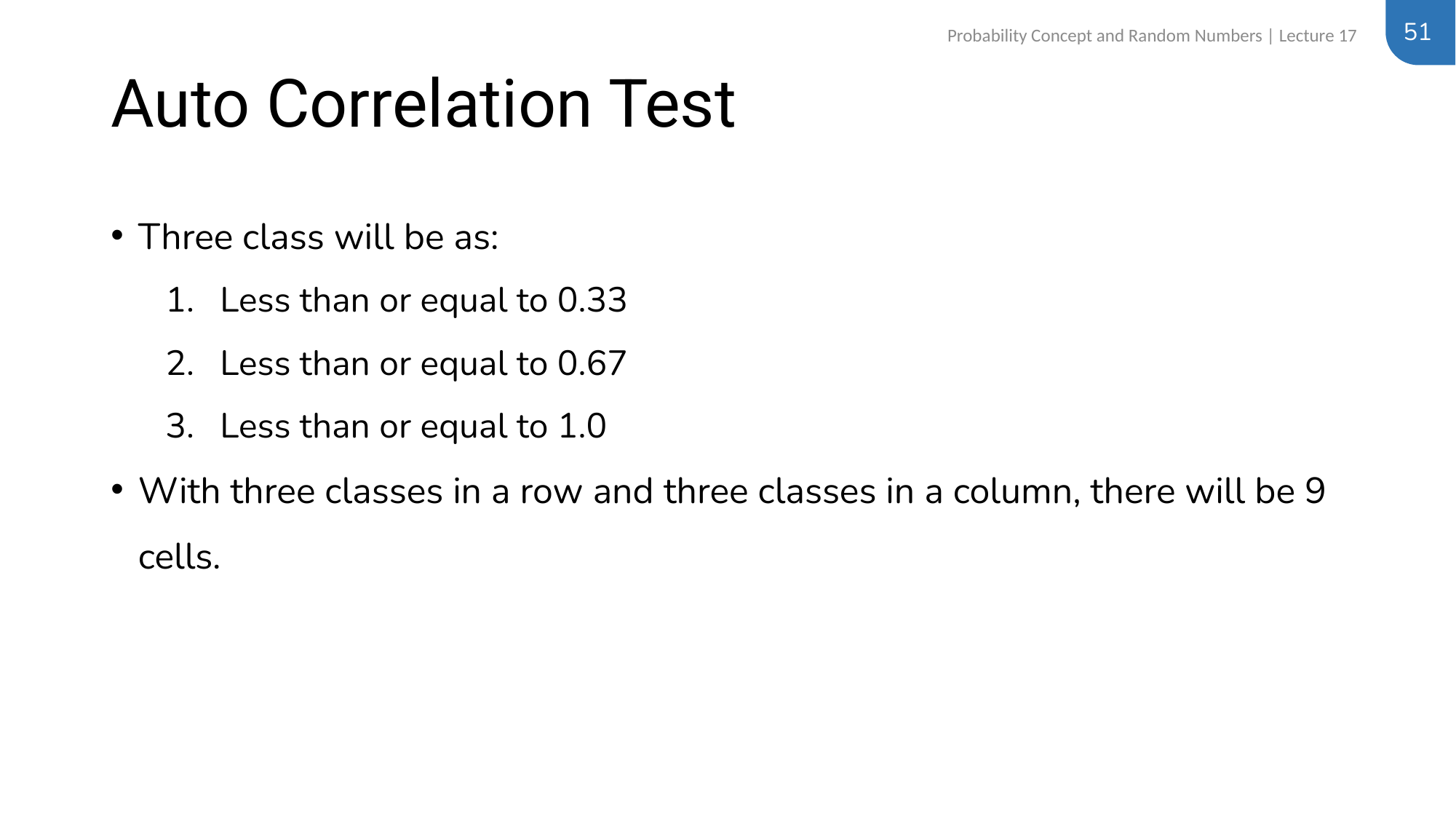

51
Probability Concept and Random Numbers | Lecture 17
# Auto Correlation Test
Three class will be as:
Less than or equal to 0.33
Less than or equal to 0.67
Less than or equal to 1.0
With three classes in a row and three classes in a column, there will be 9 cells.